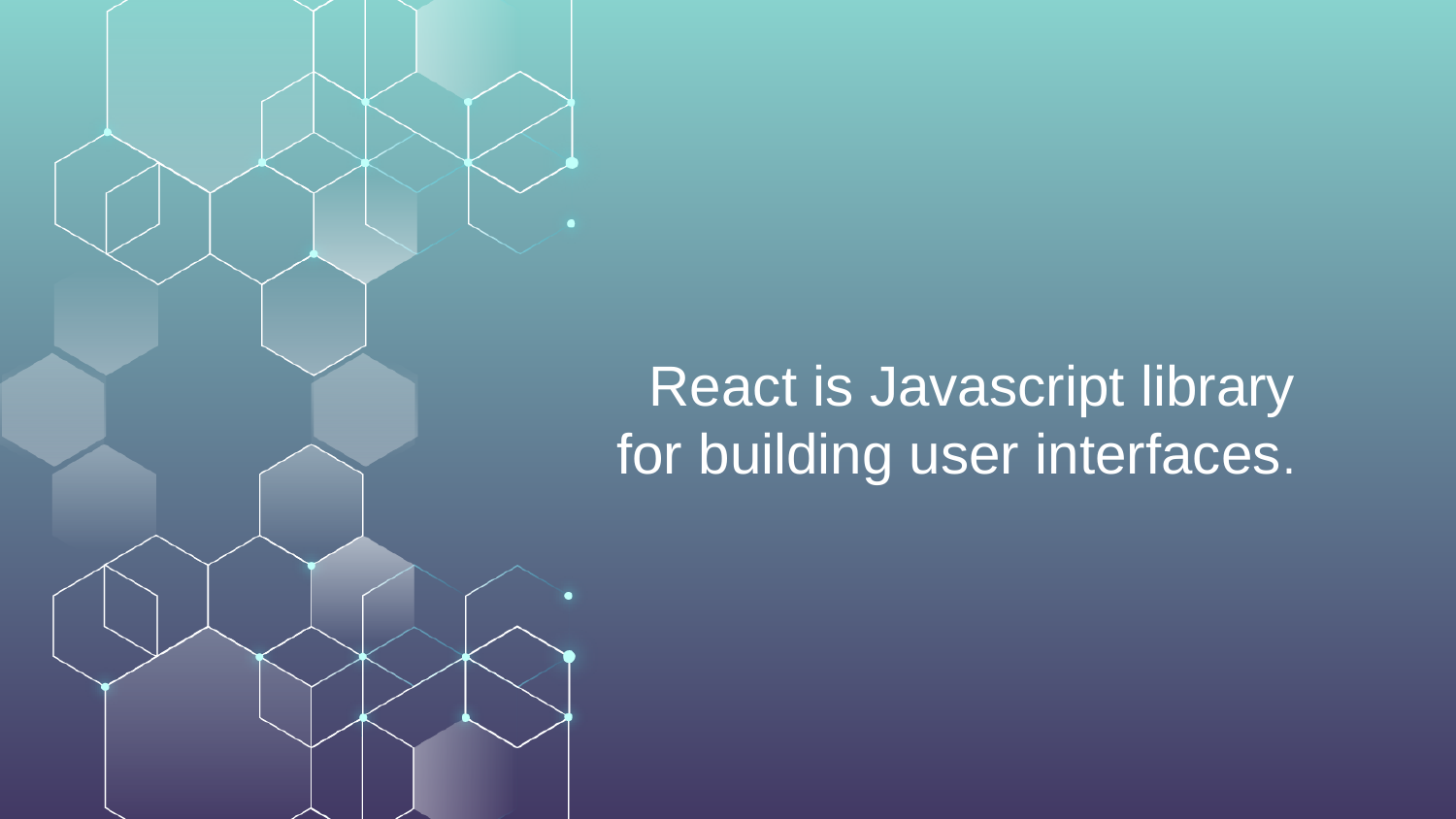

# React is Javascript library for building user interfaces.